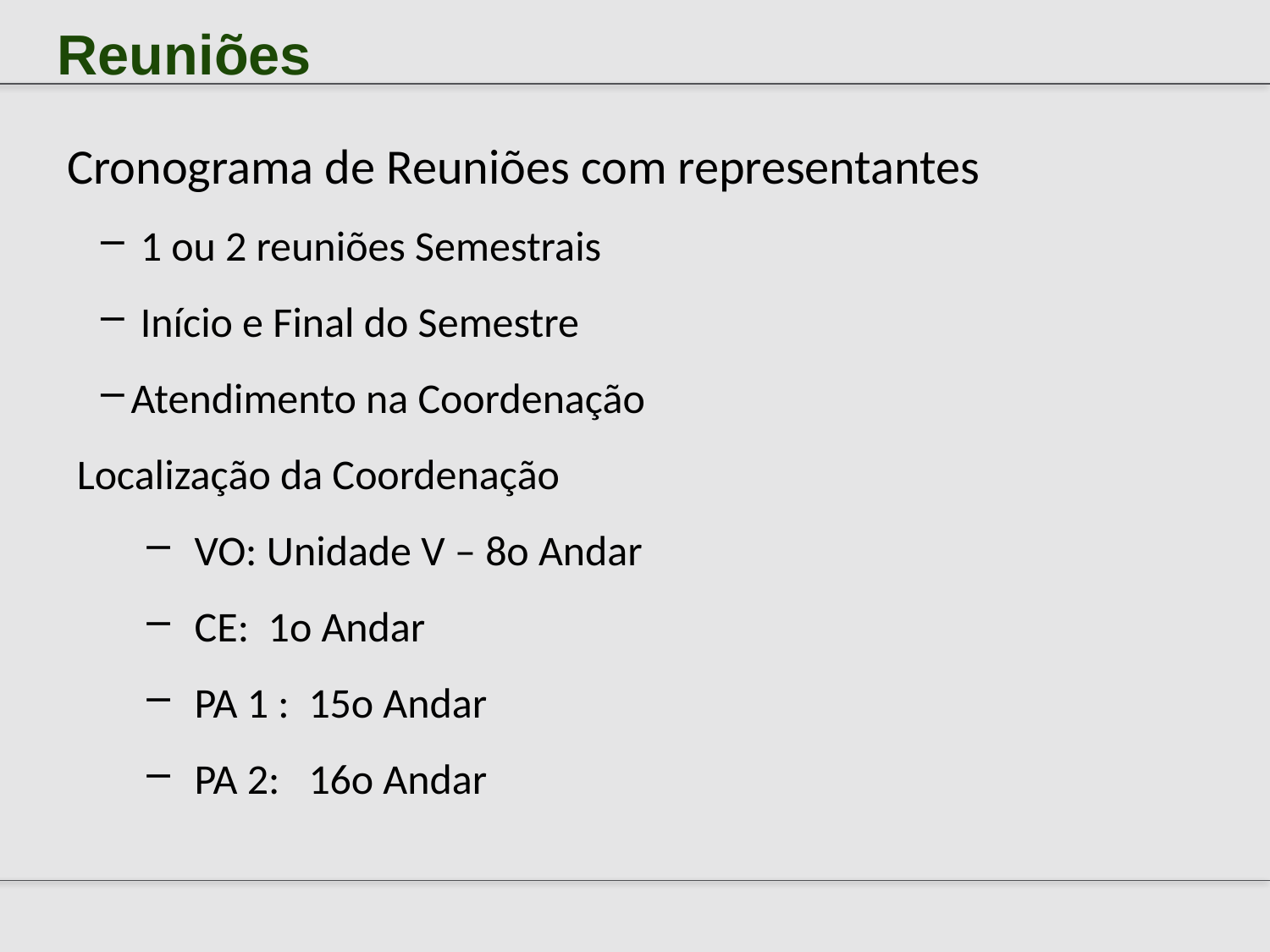

Reuniões
Cronograma de Reuniões com representantes
 1 ou 2 reuniões Semestrais
 Início e Final do Semestre
Atendimento na Coordenação
 Localização da Coordenação
VO: Unidade V – 8o Andar
CE:  1o Andar
PA 1 :  15o Andar
PA 2:   16o Andar